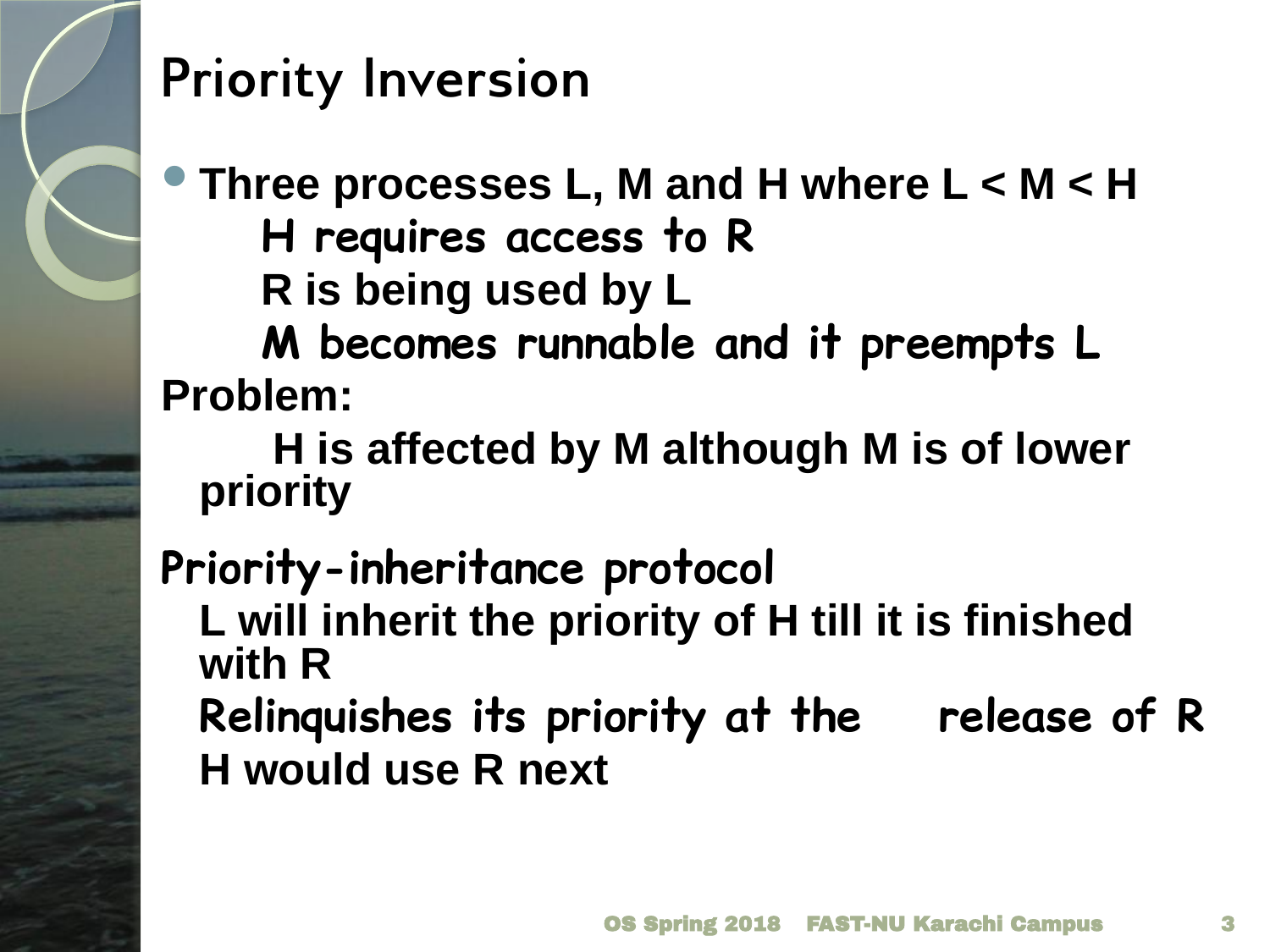

# Priority Inversion
Three processes L, M and H where L < M < H
		     H requires access to R
		     R is being used by L
		     M becomes runnable and it preempts L
Problem:
	      H is affected by M although M is of lower 	priority

Priority-inheritance protocol
		L will inherit the priority of H till it is finished 	with R
			Relinquishes its priority at the 			release of R
				H would use R next
OS Spring 2018
FAST-NU Karachi Campus
3